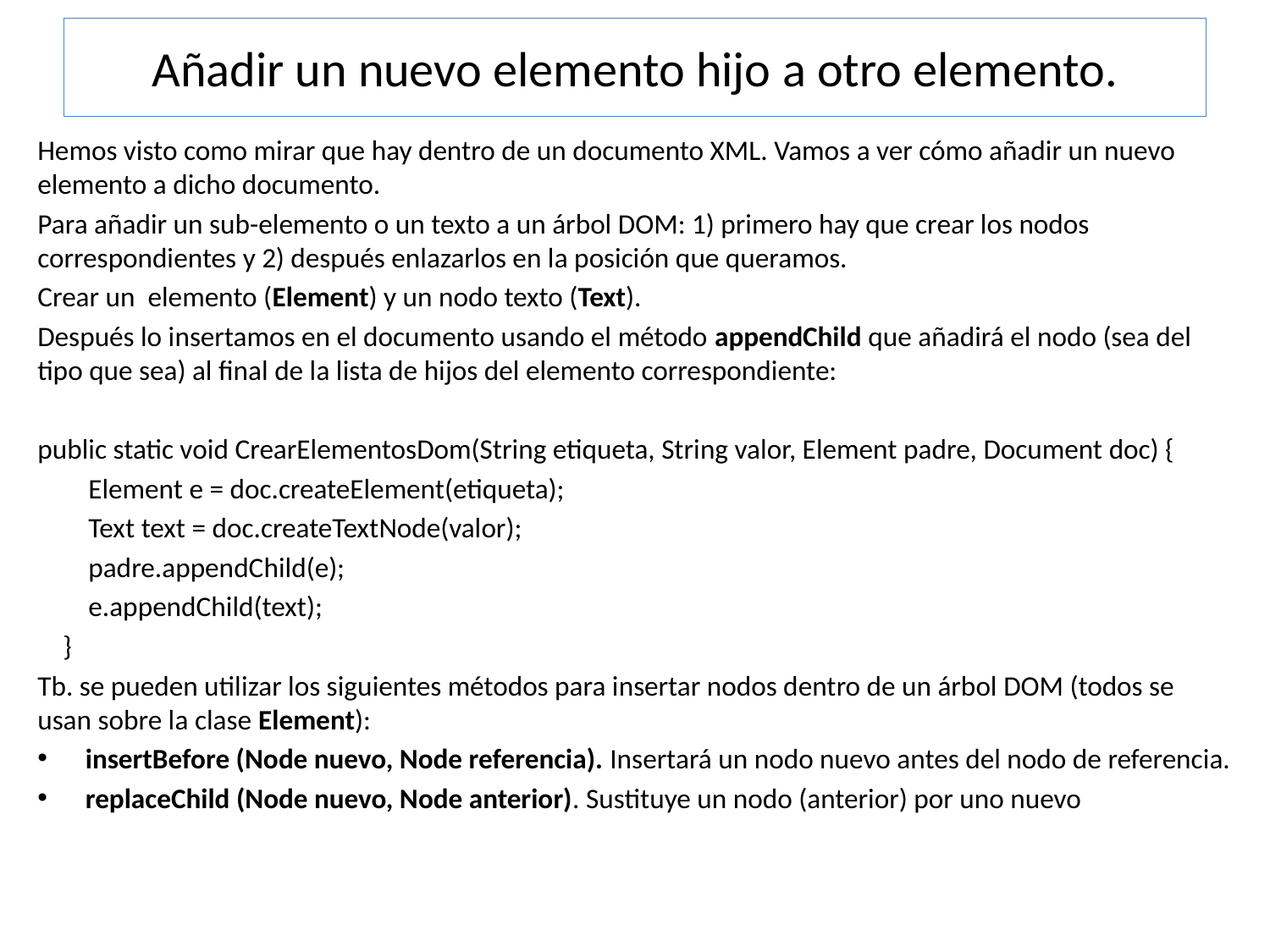

# Añadir un nuevo elemento hijo a otro elemento.
Hemos visto como mirar que hay dentro de un documento XML. Vamos a ver cómo añadir un nuevo elemento a dicho documento.
Para añadir un sub-elemento o un texto a un árbol DOM: 1) primero hay que crear los nodos correspondientes y 2) después enlazarlos en la posición que queramos.
Crear un  elemento (Element) y un nodo texto (Text).
Después lo insertamos en el documento usando el método appendChild que añadirá el nodo (sea del tipo que sea) al final de la lista de hijos del elemento correspondiente:

public static void CrearElementosDom(String etiqueta, String valor, Element padre, Document doc) {
        Element e = doc.createElement(etiqueta);
        Text text = doc.createTextNode(valor);
        padre.appendChild(e);
        e.appendChild(text);
    }
Tb. se pueden utilizar los siguientes métodos para insertar nodos dentro de un árbol DOM (todos se usan sobre la clase Element):
insertBefore (Node nuevo, Node referencia). Insertará un nodo nuevo antes del nodo de referencia.
replaceChild (Node nuevo, Node anterior). Sustituye un nodo (anterior) por uno nuevo